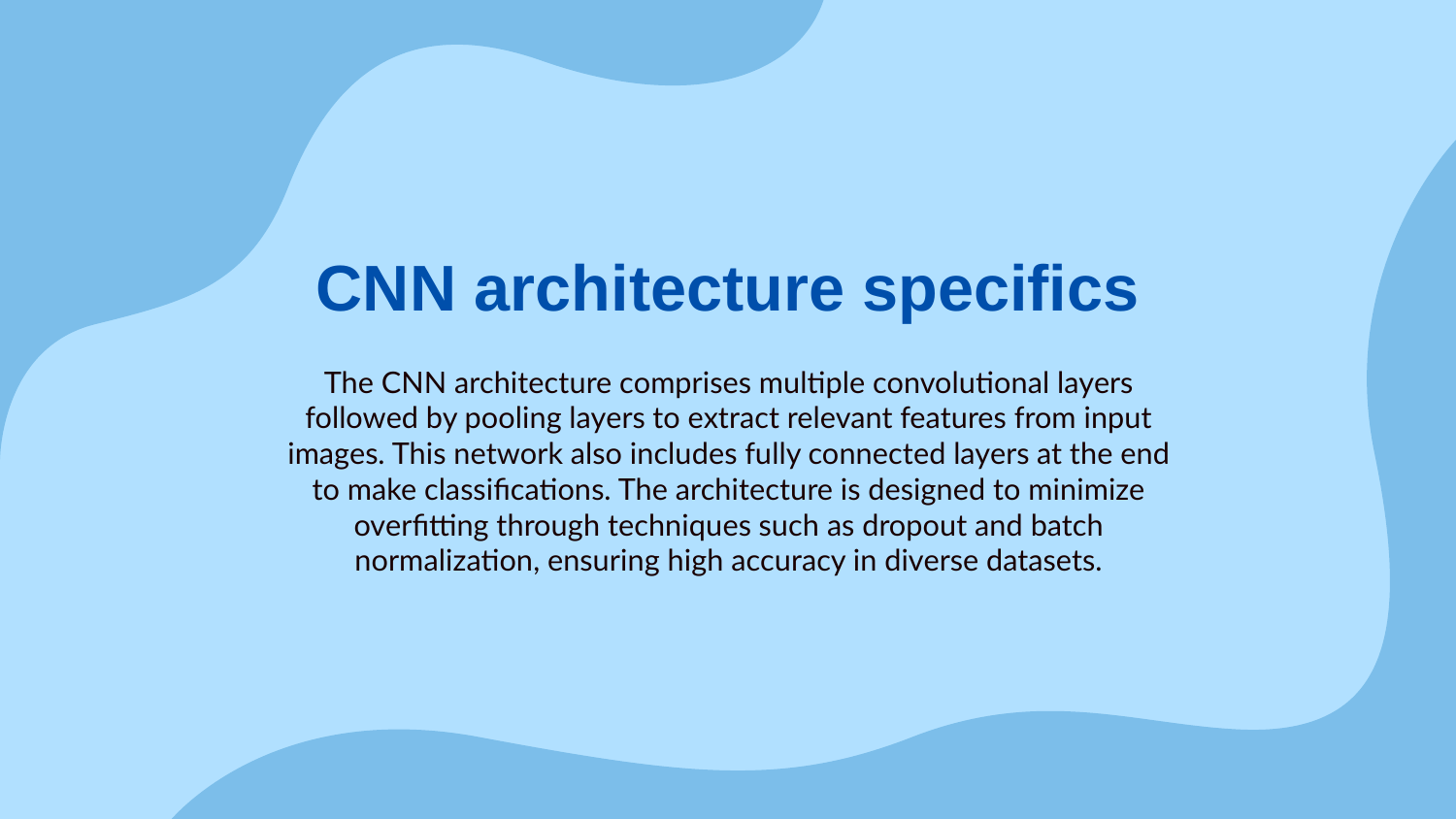

CNN architecture specifics
# The CNN architecture comprises multiple convolutional layers followed by pooling layers to extract relevant features from input images. This network also includes fully connected layers at the end to make classifications. The architecture is designed to minimize overfitting through techniques such as dropout and batch normalization, ensuring high accuracy in diverse datasets.